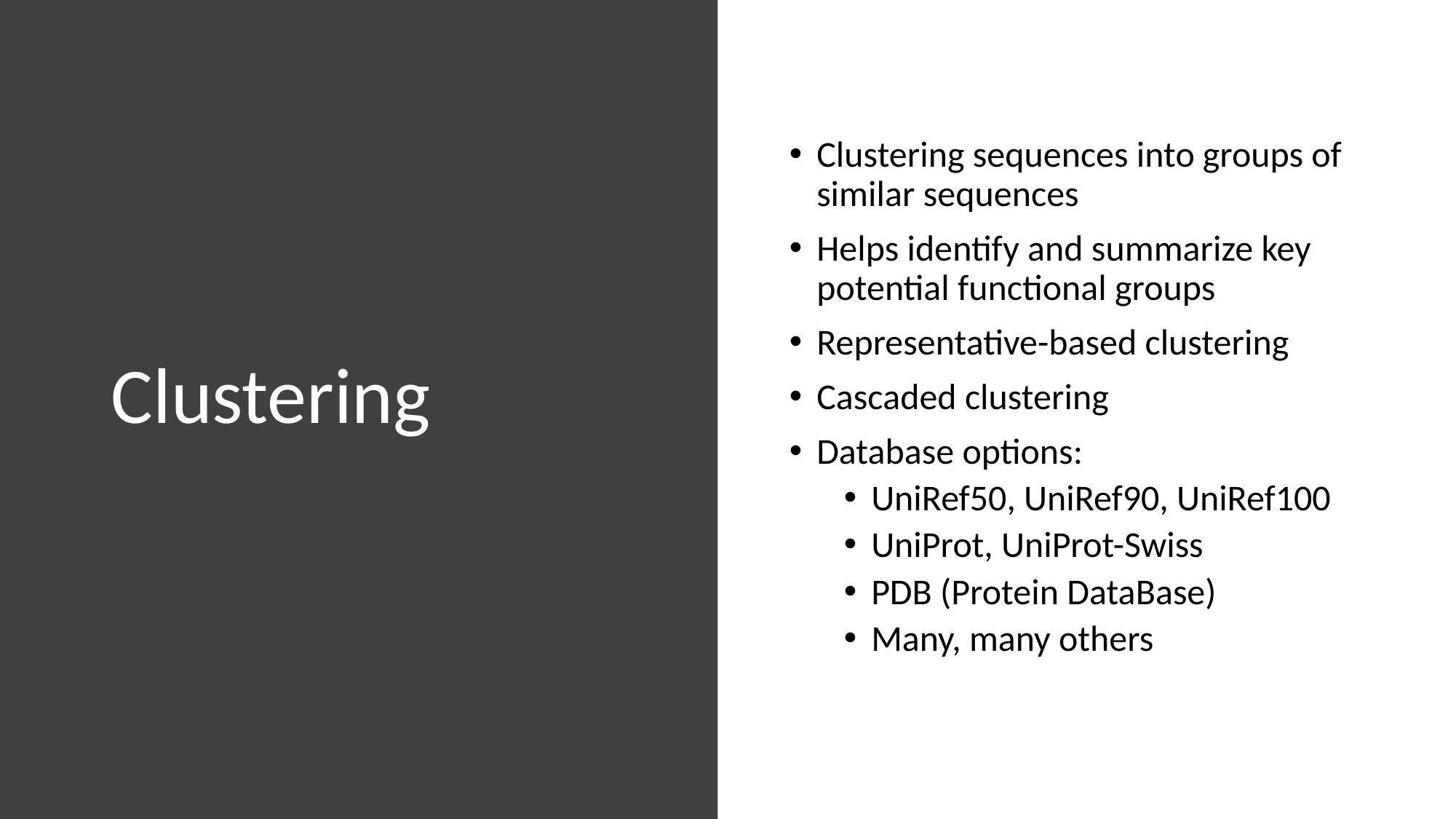

# Clustering
Clustering sequences into groups of similar sequences
Helps identify and summarize key potential functional groups
Representative-based clustering
Cascaded clustering
Database options:
UniRef50, UniRef90, UniRef100
UniProt, UniProt-Swiss
PDB (Protein DataBase)
Many, many others